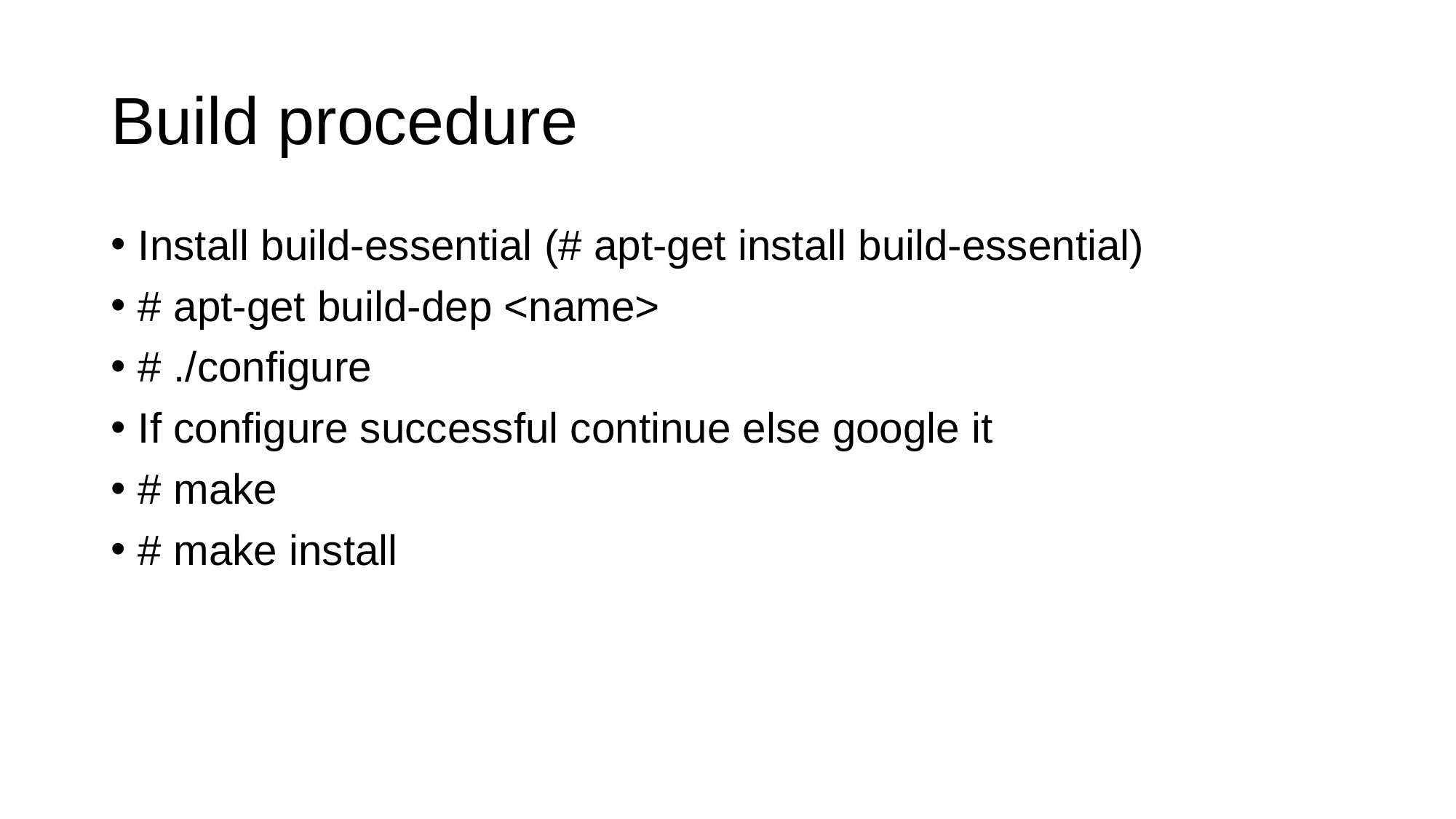

# Build procedure
Install build-essential (# apt-get install build-essential)
# apt-get build-dep <name>
# ./configure
If configure successful continue else google it
# make
# make install